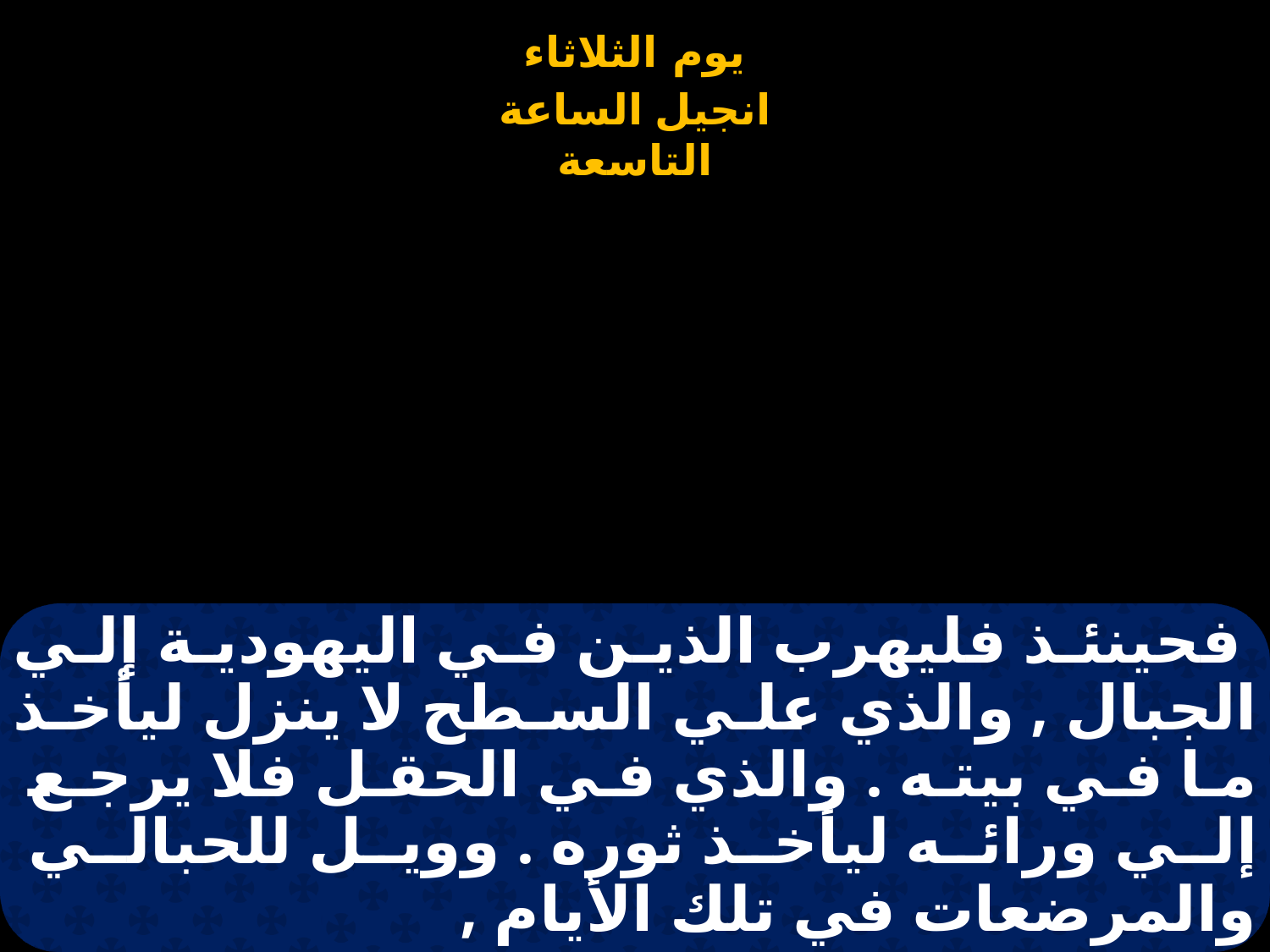

# فحينئذ فليهرب الذين في اليهودية إلي الجبال , والذي علي السطح لا ينزل ليأخذ ما في بيته . والذي في الحقل فلا يرجع  إلي ورائه ليأخذ ثوره . وويل للحبالي  والمرضعات في تلك الأيام ,